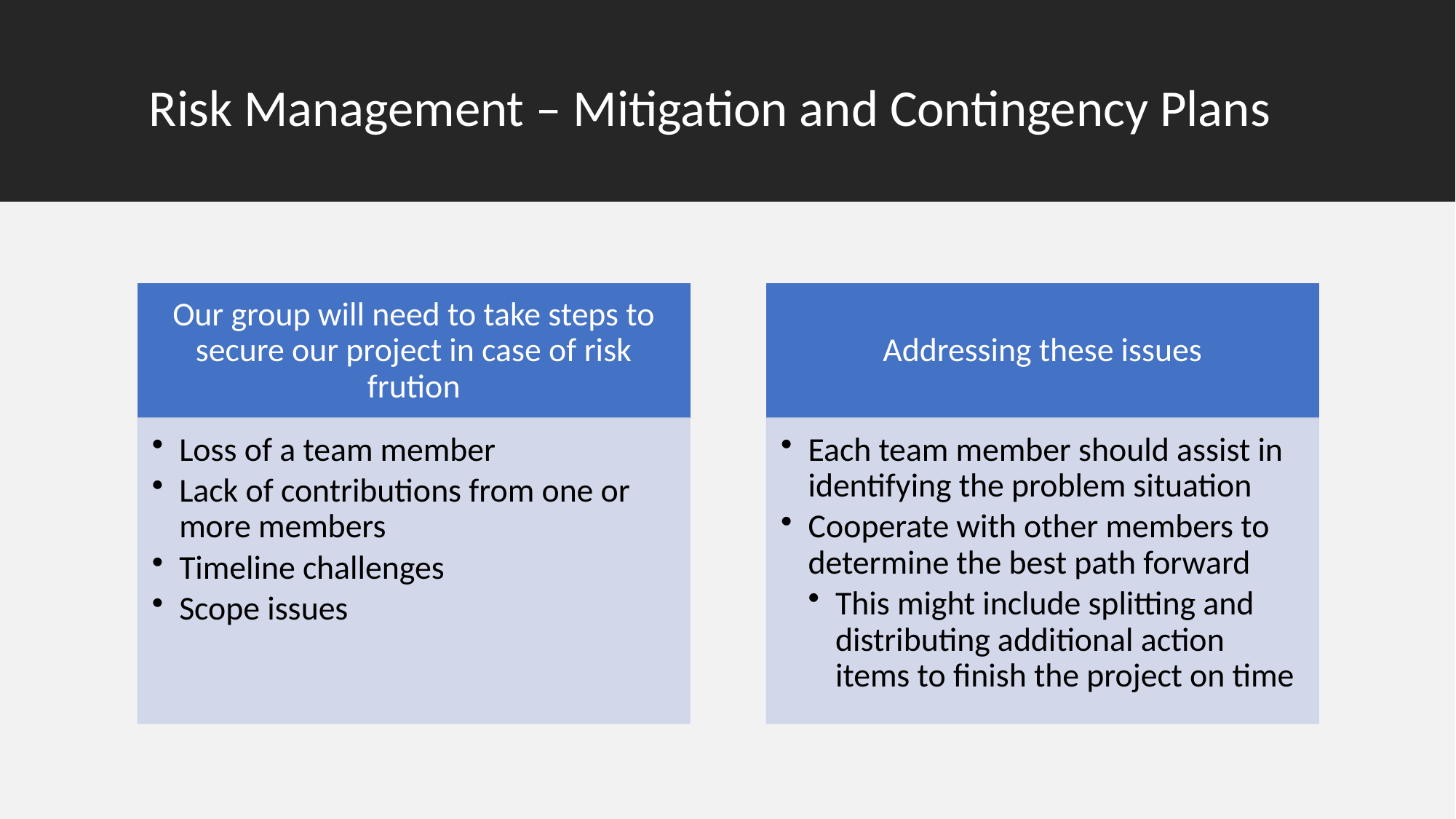

# Risk Management – Mitigation and Contingency Plans

Our group will need to take steps to secure our project in case of risk frution
Loss of a team member
Lack of contributions from one or more members
Timeline challenges
Scope issues
Addressing these issues
Each team member should assist in identifying the problem situation
Cooperate with other members to determine the best path forward
This might include splitting and distributing additional action items to finish the project on time